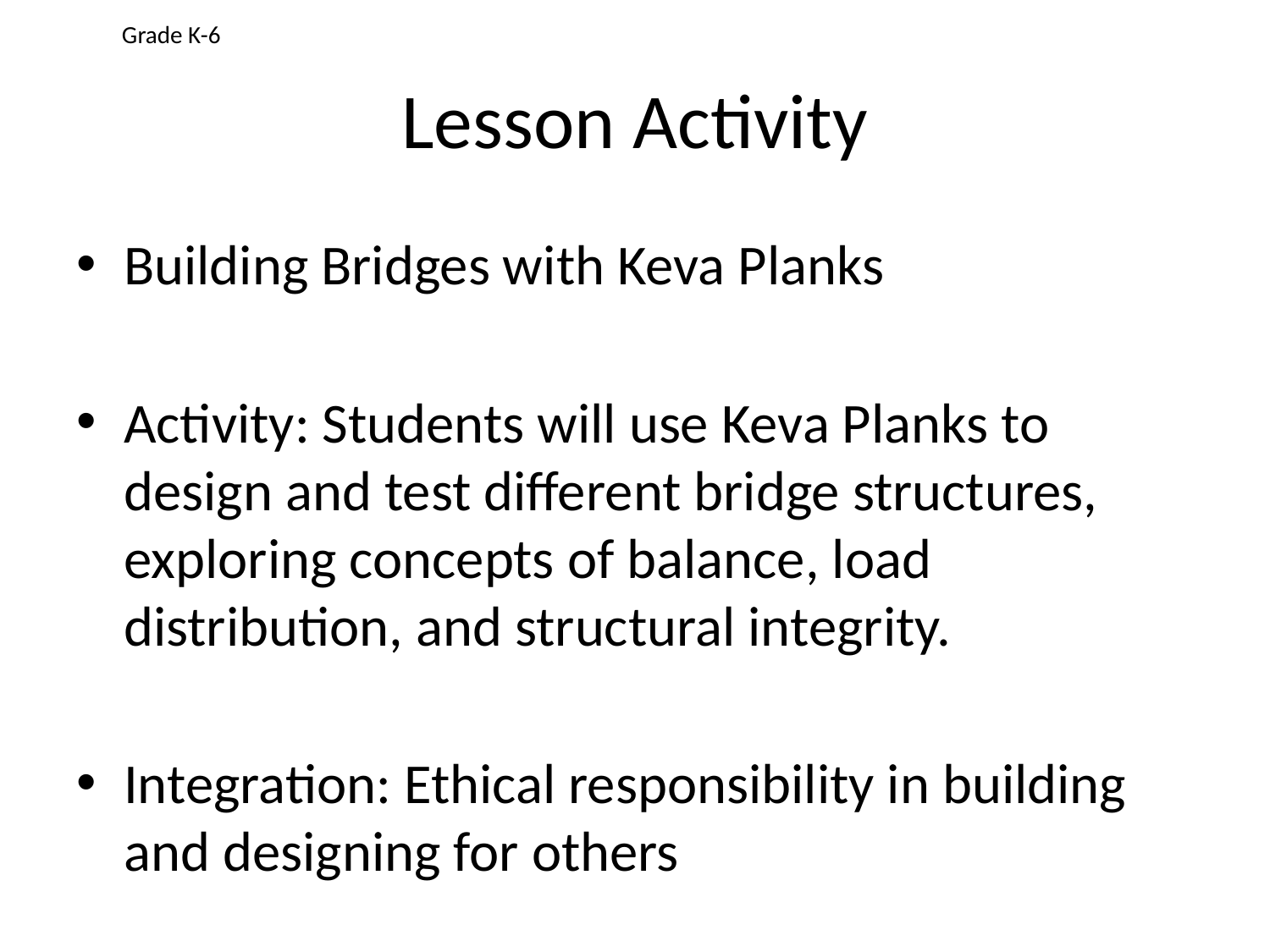

Grade K-6
# Lesson Activity
Building Bridges with Keva Planks

Activity: Students will use Keva Planks to design and test different bridge structures, exploring concepts of balance, load distribution, and structural integrity.

Integration: Ethical responsibility in building and designing for others